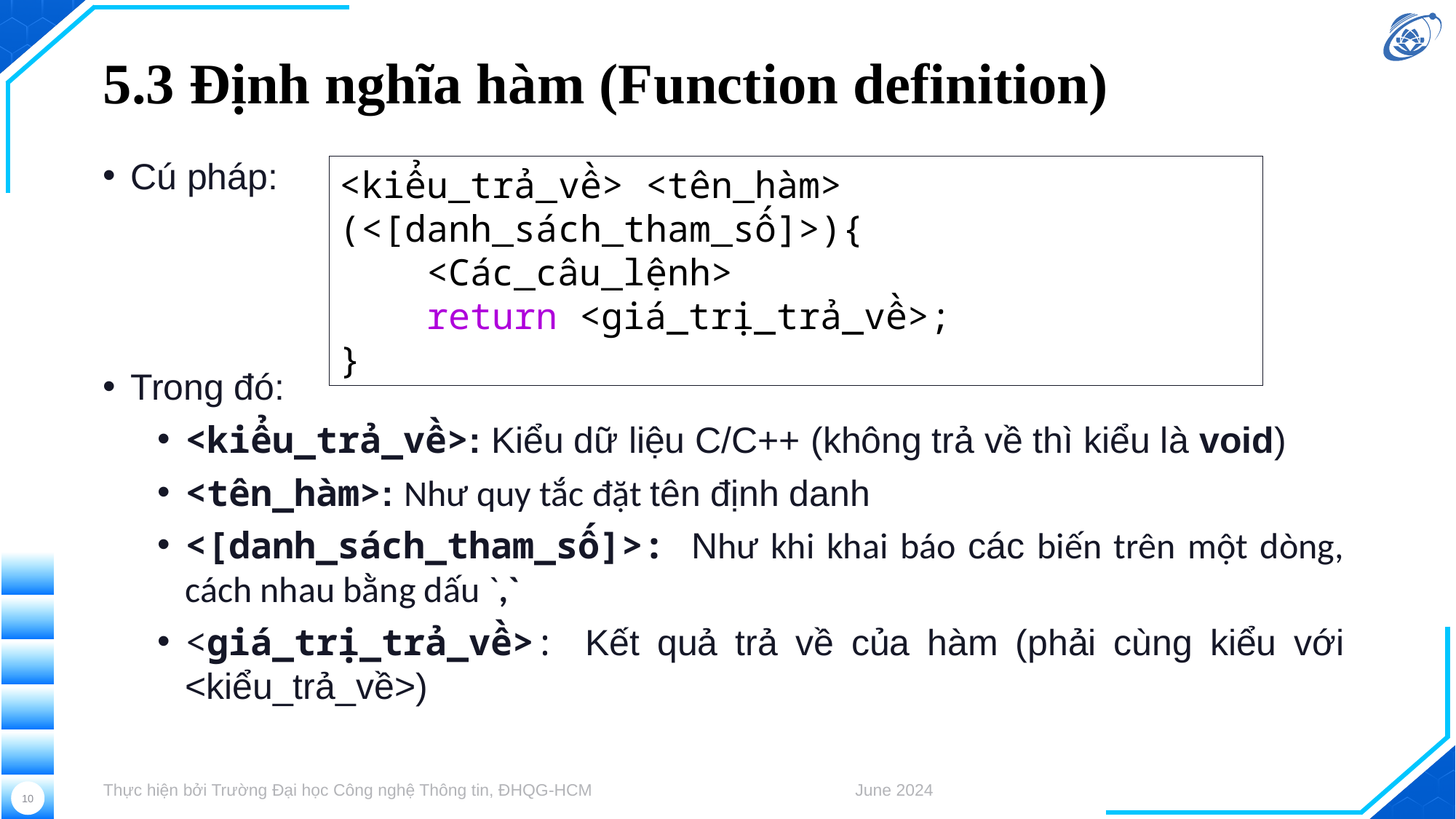

# 5.3 Định nghĩa hàm (Function definition)
Cú pháp:

Trong đó:
<kiểu_trả_về>: Kiểu dữ liệu C/C++ (không trả về thì kiểu là void)
<tên_hàm>: Như quy tắc đặt tên định danh
<[danh_sách_tham_số]>: Như khi khai báo các biến trên một dòng, cách nhau bằng dấu `,`
<giá_trị_trả_về>: Kết quả trả về của hàm (phải cùng kiểu với <kiểu_trả_về>)
<kiểu_trả_về> <tên_hàm> (<[danh_sách_tham_số]>){
    <Các_câu_lệnh>
    return <giá_trị_trả_về>;
}
Thực hiện bởi Trường Đại học Công nghệ Thông tin, ĐHQG-HCM
June 2024
10